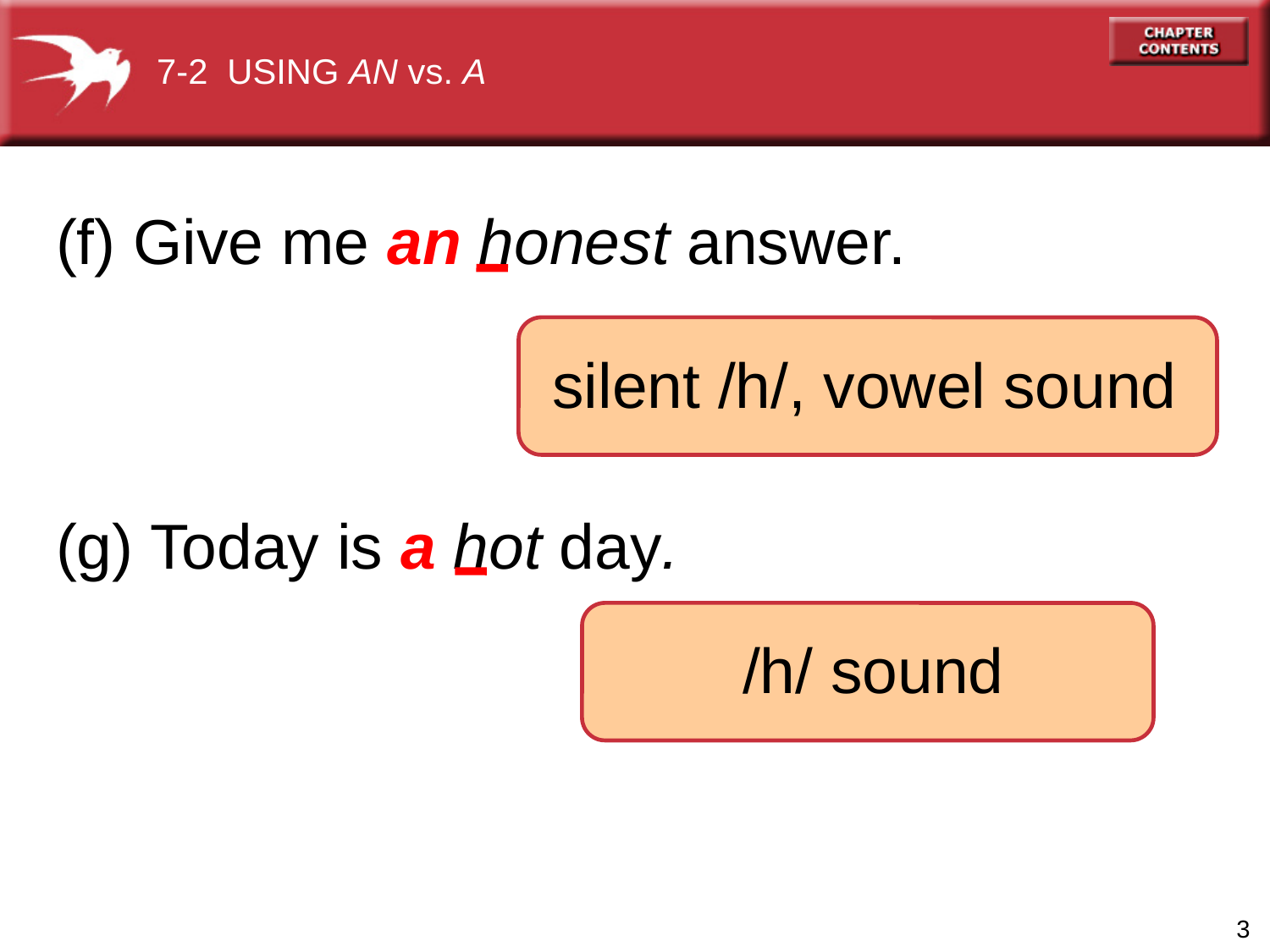

7-2  USING AN vs. A
(f) Give me an honest answer.

(g) Today is a hot day.

silent /h/, vowel sound

/h/ sound
3